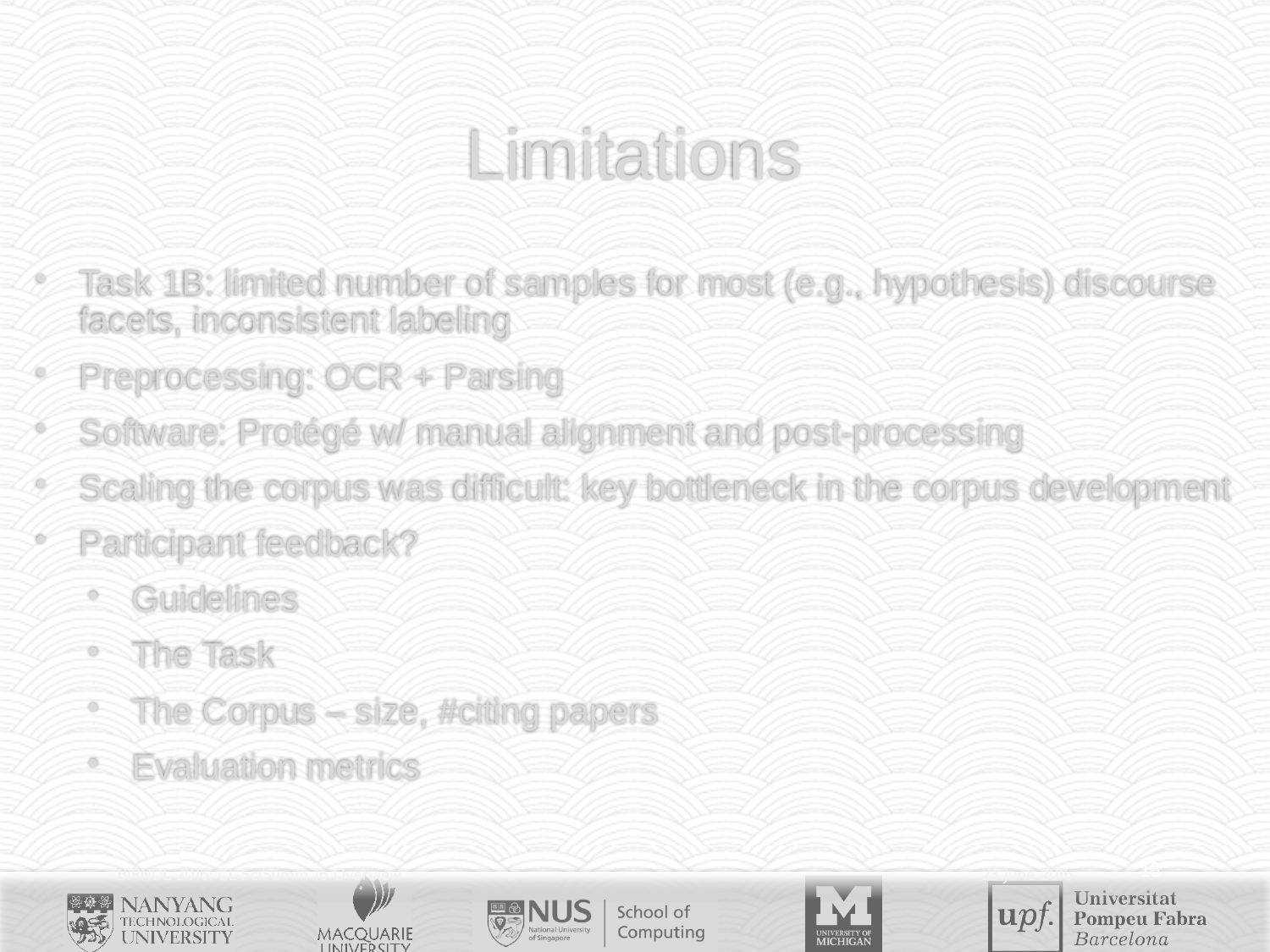

# Limitations
Task 1B: limited number of samples for most (e.g., hypothesis) discourse facets, inconsistent labeling
Preprocessing: OCR + Parsing
Software: Protégé w/ manual alignment and post-processing
Scaling the corpus was difficult: key bottleneck in the corpus development
Participant feedback?
Guidelines
The Task
The Corpus – size, #citing papers
Evaluation metrics

18
23 June 2016
BIRNDL 2016: CL-SciSumm 16 Overview